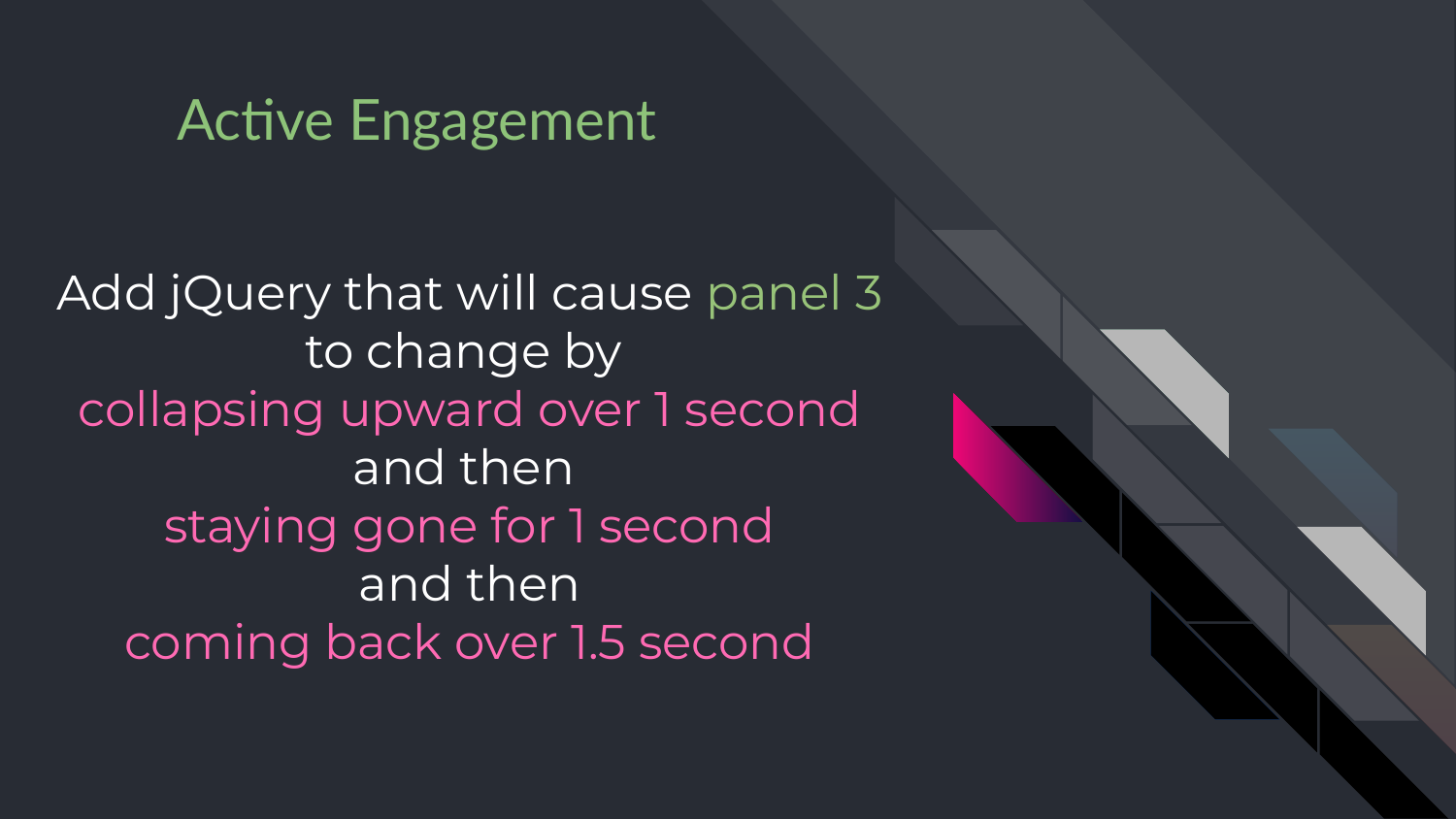

# Add jQuery that will cause panel 3 to change by
collapsing upward over 1 second
and then
staying gone for 1 second
and then
coming back over 1.5 second